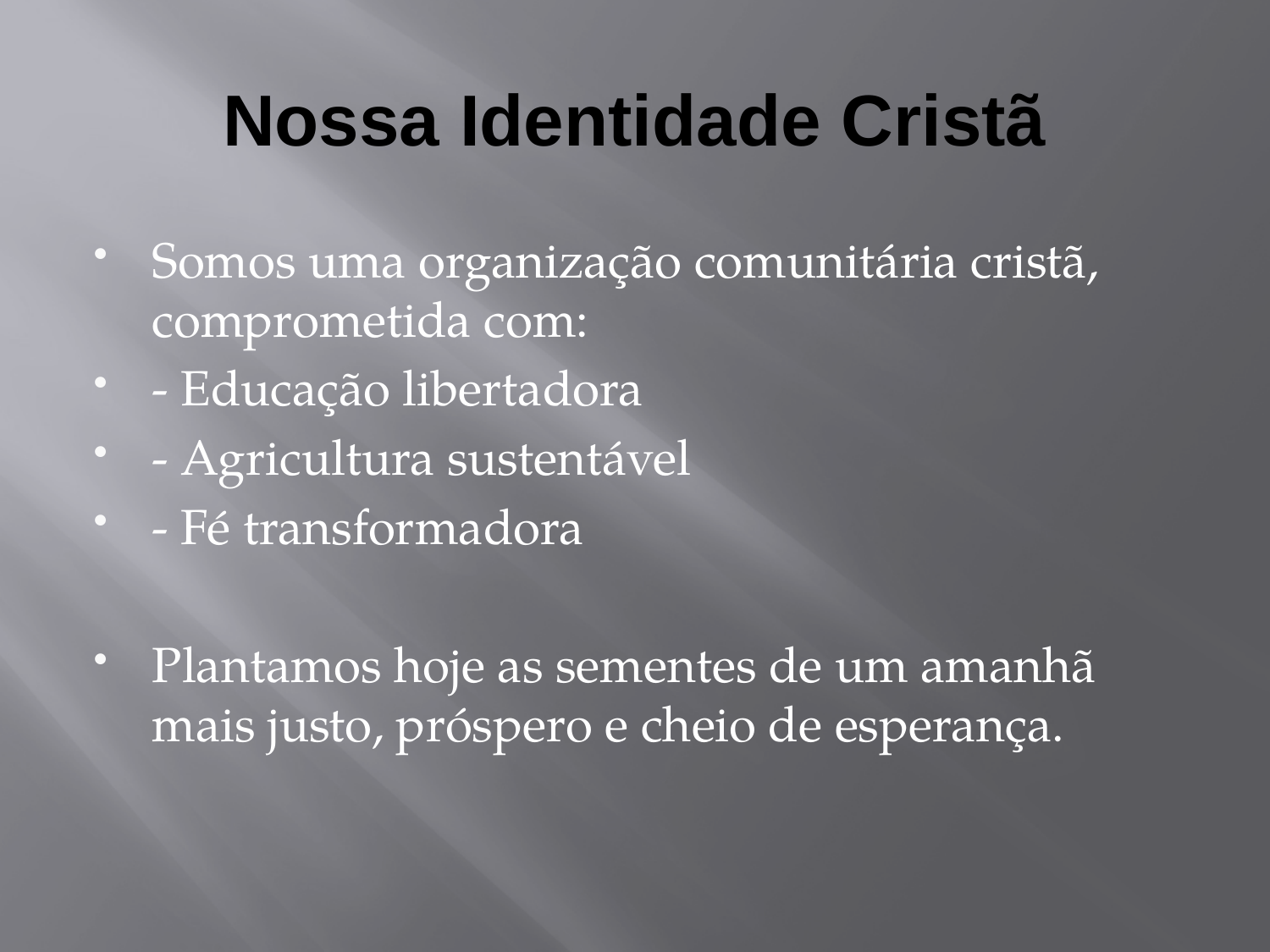

# Nossa Identidade Cristã
Somos uma organização comunitária cristã, comprometida com:
- Educação libertadora
- Agricultura sustentável
- Fé transformadora

Plantamos hoje as sementes de um amanhã mais justo, próspero e cheio de esperança.